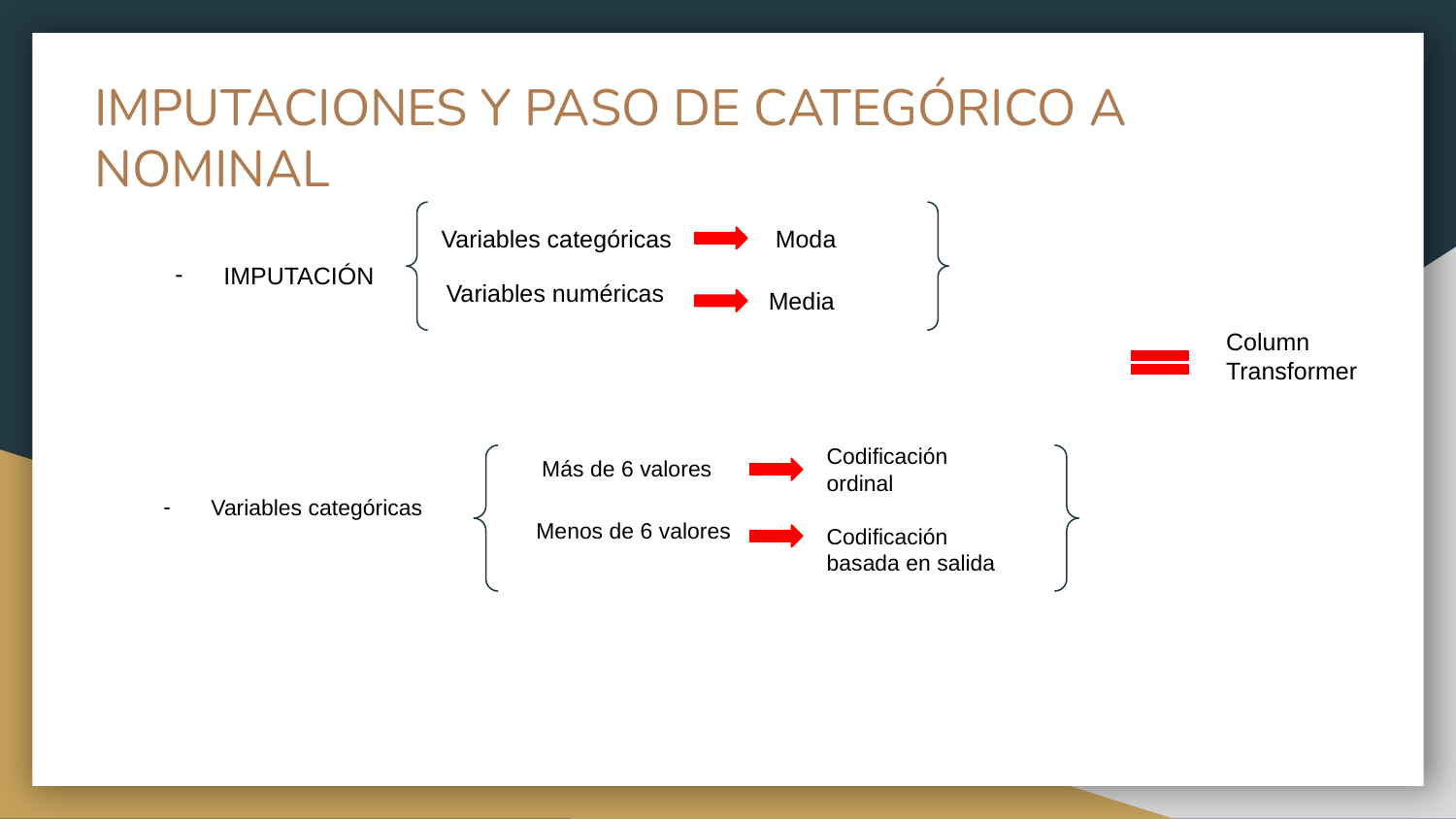

# IMPUTACIONES Y PASO DE CATEGÓRICO A NOMINAL

Variables categóricas
Moda

IMPUTACIÓN
Variables numéricas
Media

Column Transformer

Codificación ordinal
Más de 6 valores

Variables categóricas
Menos de 6 valores
Codificación basada en salida